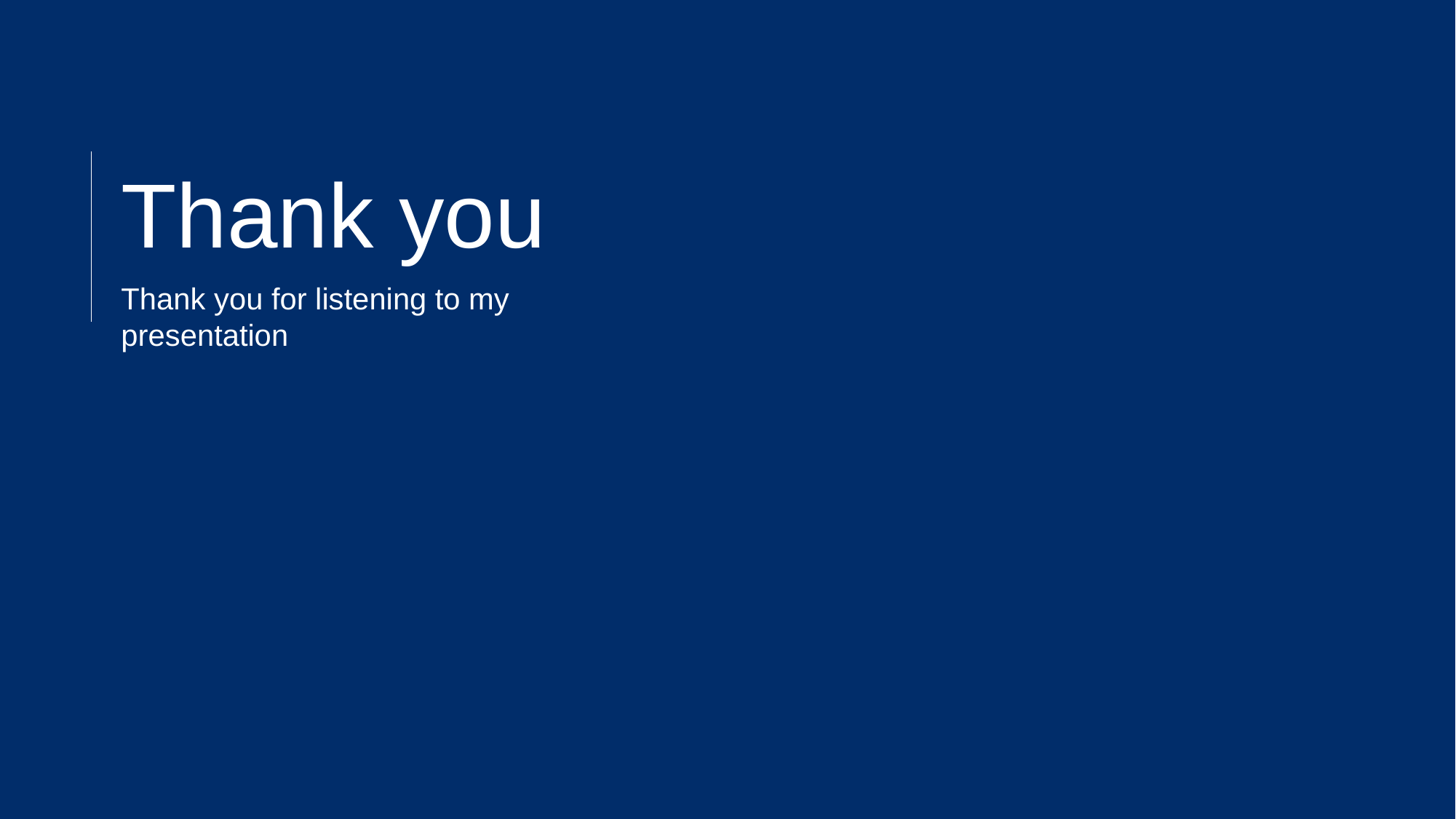

Thank you
Thank you for listening to my presentation